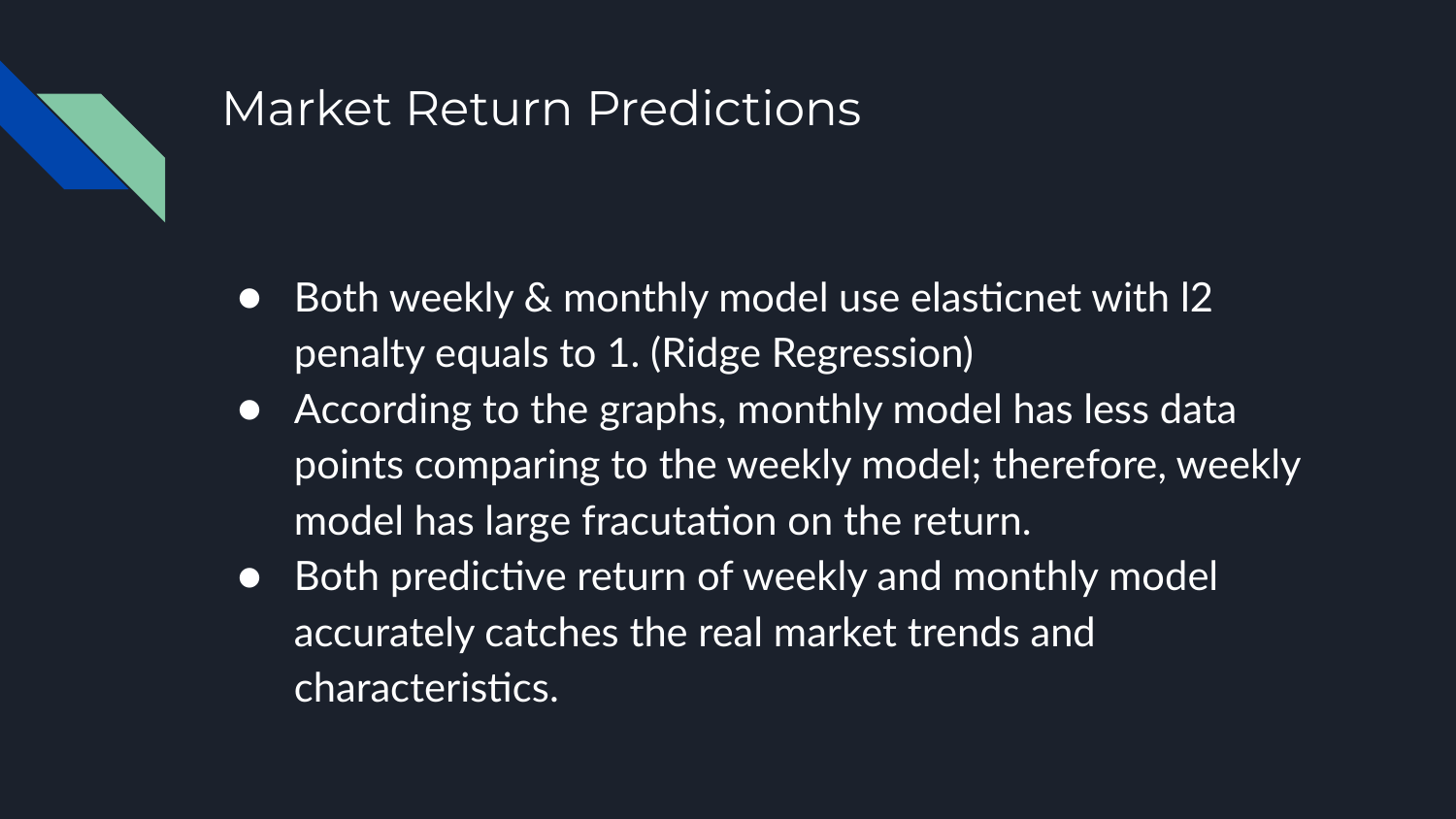

# Market Return Predictions
Both weekly & monthly model use elasticnet with l2 penalty equals to 1. (Ridge Regression)
According to the graphs, monthly model has less data points comparing to the weekly model; therefore, weekly model has large fracutation on the return.
Both predictive return of weekly and monthly model accurately catches the real market trends and characteristics.